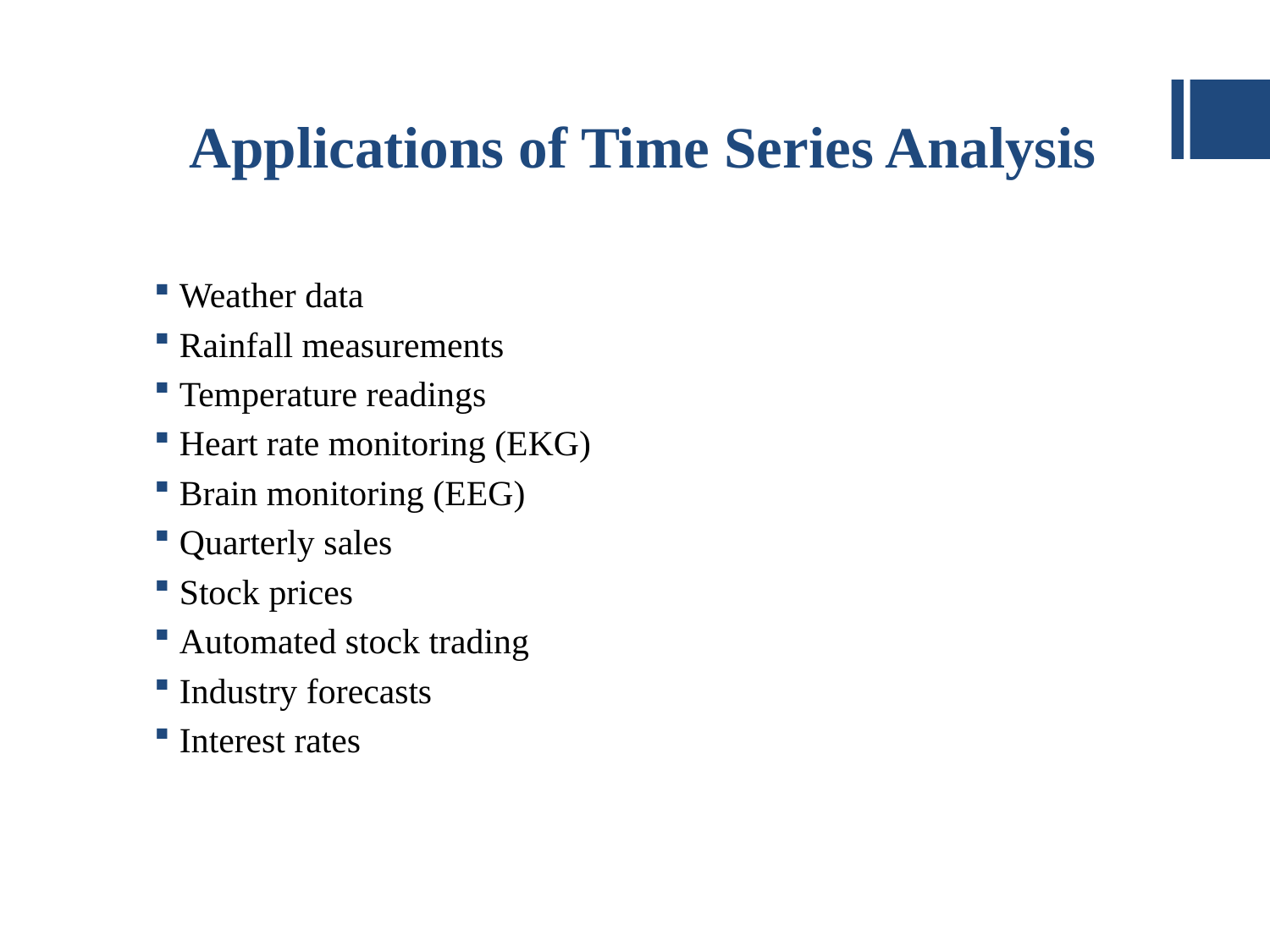

# Applications of Time Series Analysis
Weather data
Rainfall measurements
Temperature readings
Heart rate monitoring (EKG)
Brain monitoring (EEG)
Quarterly sales
Stock prices
Automated stock trading
Industry forecasts
Interest rates